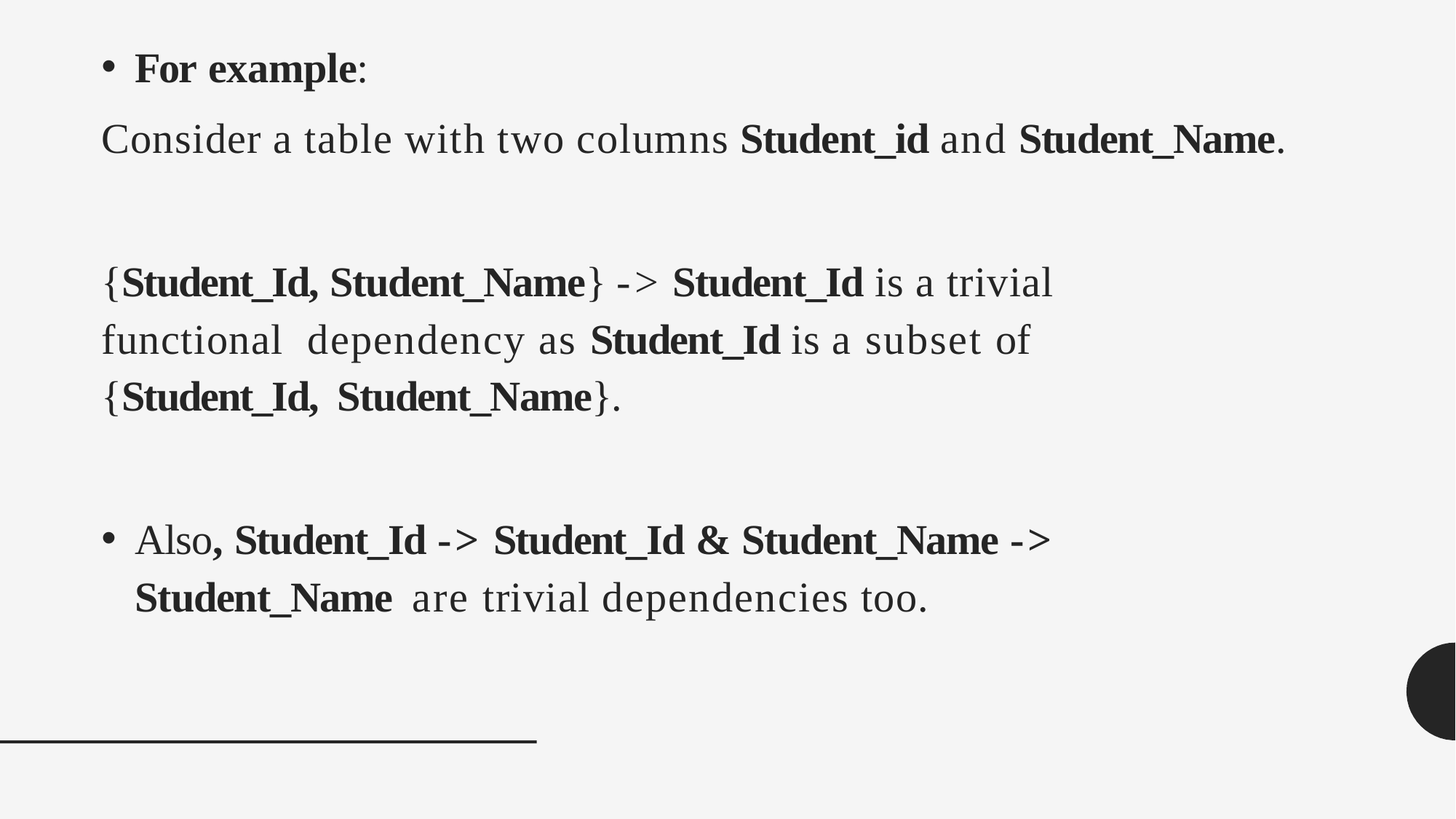

For example:
Consider a table with two columns Student_id and Student_Name.

{Student_Id, Student_Name} -> Student_Id is a trivial functional  dependency as Student_Id is a subset of {Student_Id,  Student_Name}.

Also, Student_Id -> Student_Id & Student_Name -> Student_Name  are trivial dependencies too.